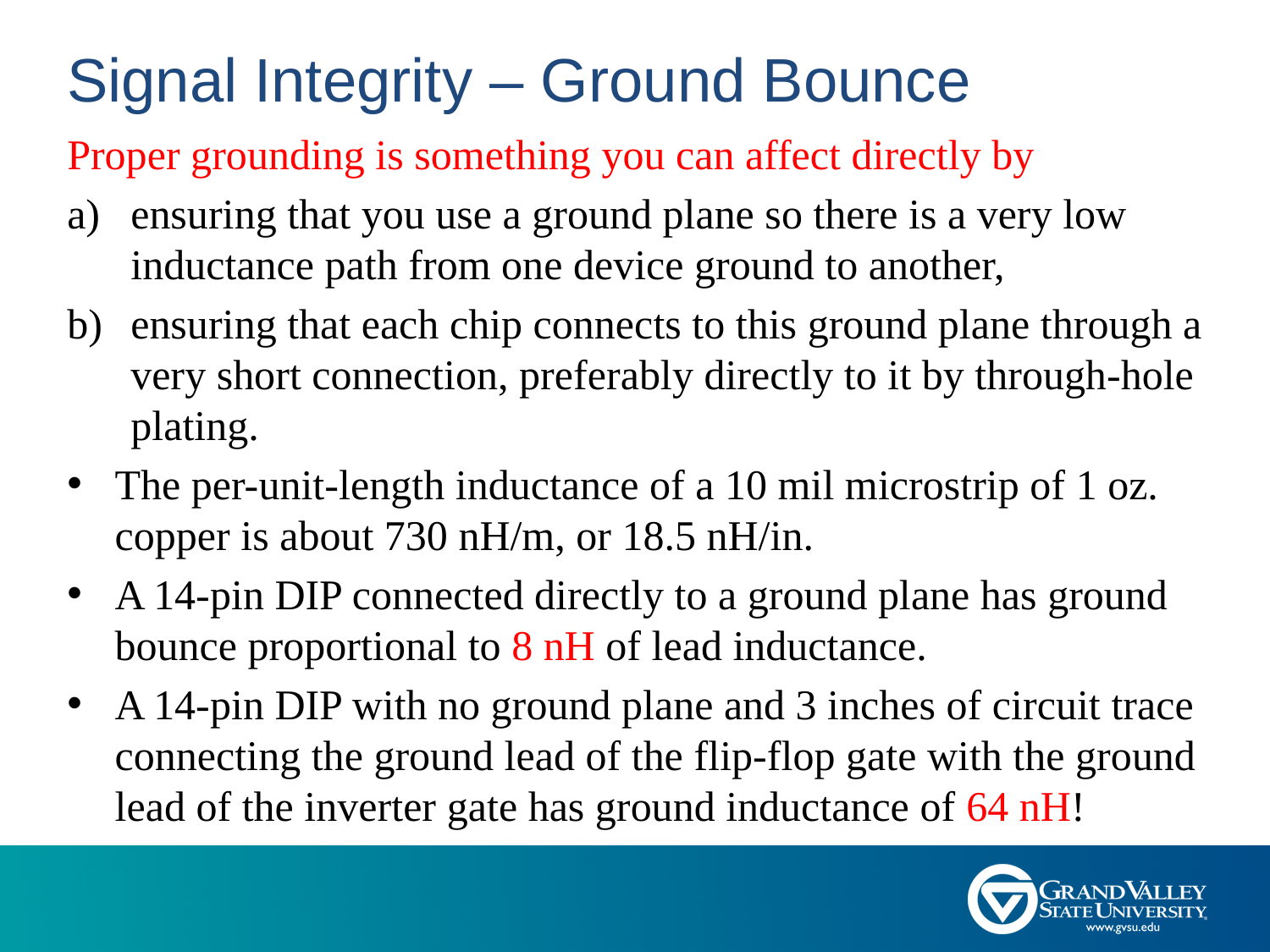

# Signal Integrity – Ground Bounce
Proper grounding is something you can affect directly by
ensuring that you use a ground plane so there is a very low inductance path from one device ground to another,
ensuring that each chip connects to this ground plane through a very short connection, preferably directly to it by through-hole plating.
The per-unit-length inductance of a 10 mil microstrip of 1 oz. copper is about 730 nH/m, or 18.5 nH/in.
A 14-pin DIP connected directly to a ground plane has ground bounce proportional to 8 nH of lead inductance.
A 14-pin DIP with no ground plane and 3 inches of circuit trace connecting the ground lead of the flip-flop gate with the ground lead of the inverter gate has ground inductance of 64 nH!